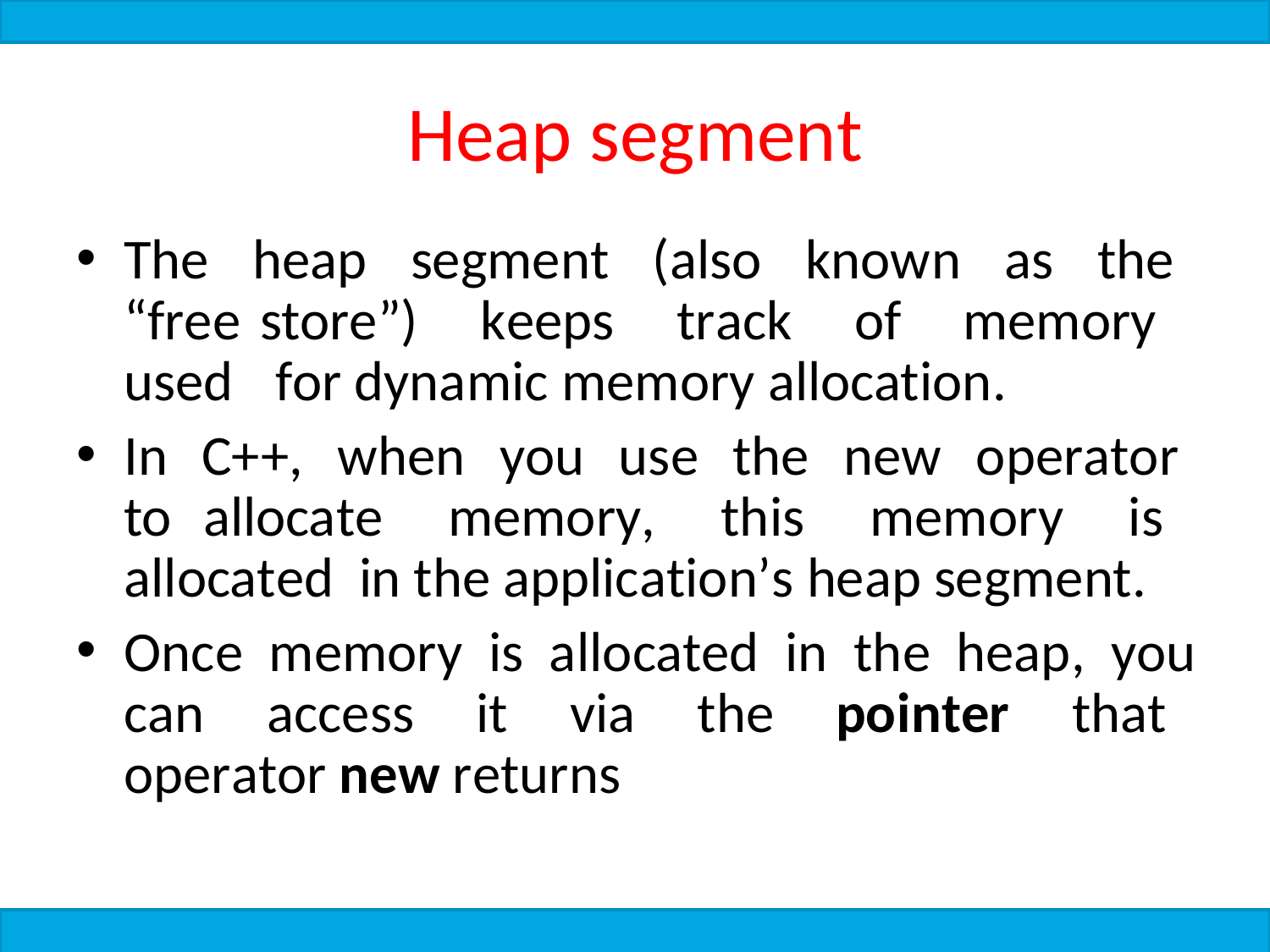

# Heap segment
The  heap  segment  (also  known  as  the  “free store”)   keeps   track   of   memory   used   for dynamic memory allocation.
In  C++,  when  you  use  the  new  operator  to allocate  memory,  this  memory  is  allocated  in the application’s heap segment.
Once  memory  is  allocated  in  the  heap,  you can  access  it  via  the  pointer  that  operator new returns